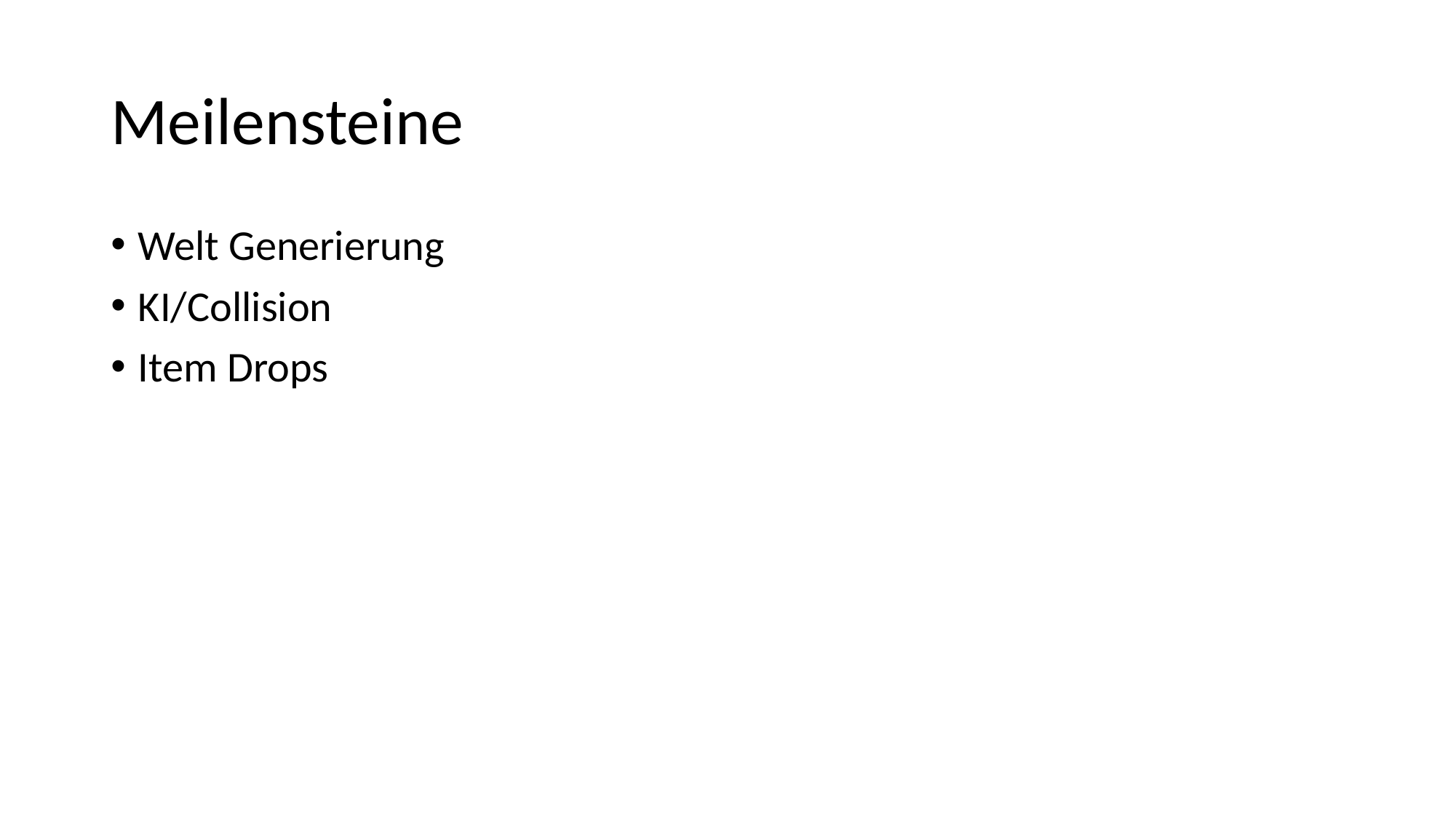

# Meilensteine
Welt Generierung
KI/Collision
Item Drops